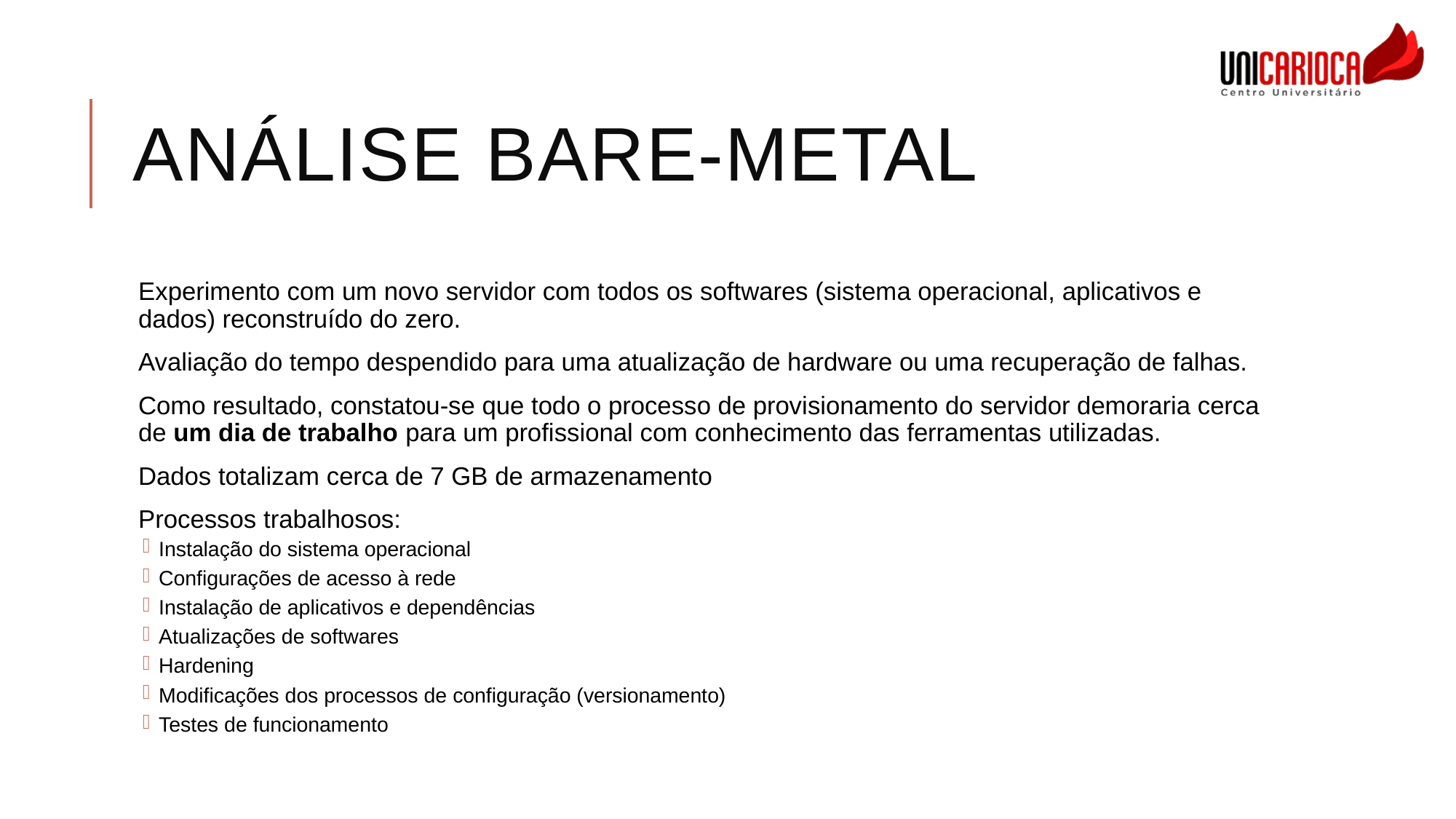

# Análise Bare-metal
Experimento com um novo servidor com todos os softwares (sistema operacional, aplicativos e dados) reconstruído do zero.
Avaliação do tempo despendido para uma atualização de hardware ou uma recuperação de falhas.
Como resultado, constatou-se que todo o processo de provisionamento do servidor demoraria cerca de um dia de trabalho para um profissional com conhecimento das ferramentas utilizadas.
Dados totalizam cerca de 7 GB de armazenamento
Processos trabalhosos:
Instalação do sistema operacional
Configurações de acesso à rede
Instalação de aplicativos e dependências
Atualizações de softwares
Hardening
Modificações dos processos de configuração (versionamento)
Testes de funcionamento